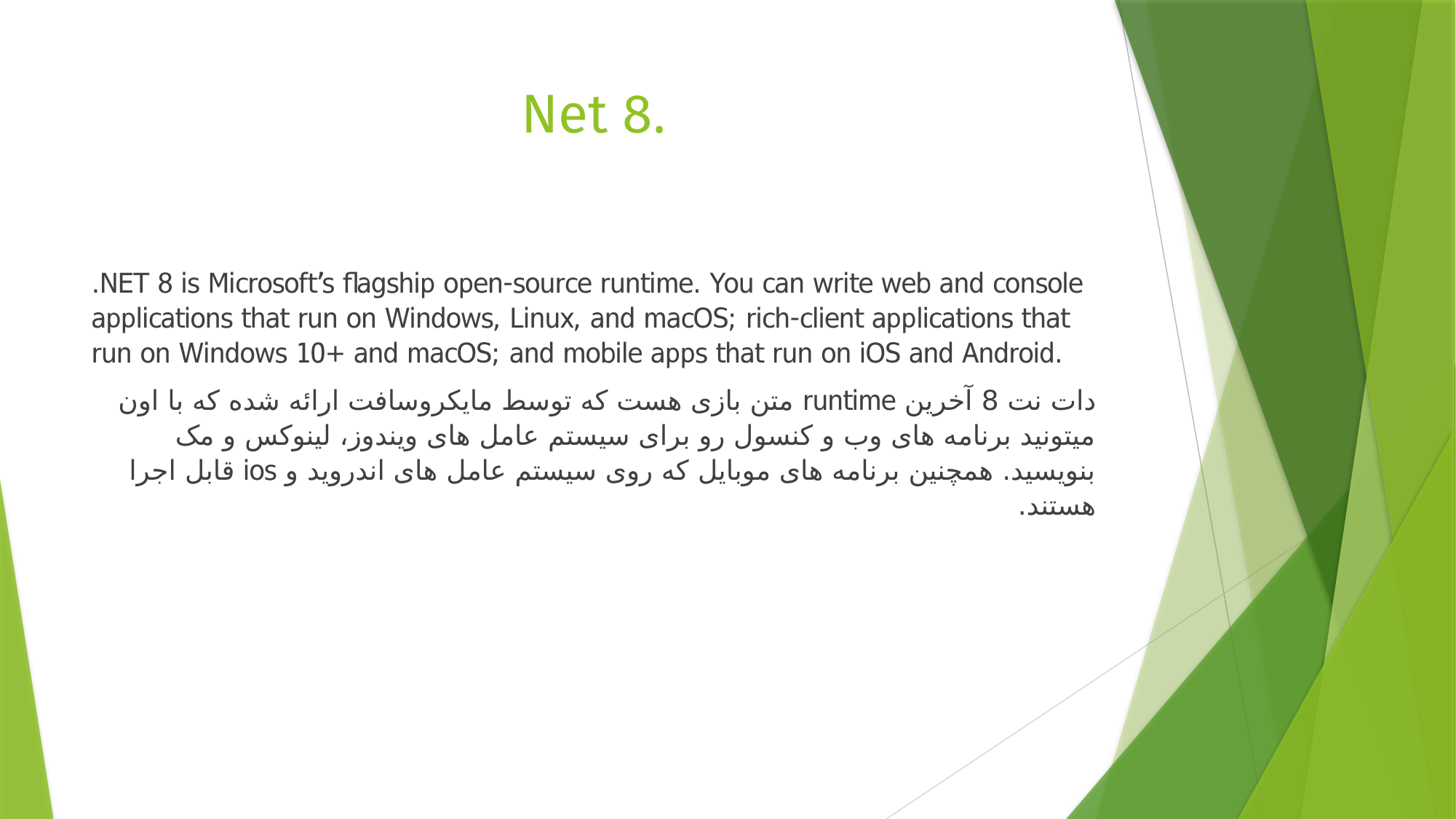

# .Net 8
.NET 8 is Microsoft’s flagship open-source runtime. You can write web and console applications that run on Windows, Linux, and macOS; rich-client applications that run on Windows 10+ and macOS; and mobile apps that run on iOS and Android.
دات نت 8 آخرین runtime متن بازی هست که توسط مایکروسافت ارائه شده که با اون میتونید برنامه های وب و کنسول رو برای سیستم عامل های ویندوز، لینوکس و مک بنویسید. همچنین برنامه های موبایل که روی سیستم عامل های اندروید و ios قابل اجرا هستند.